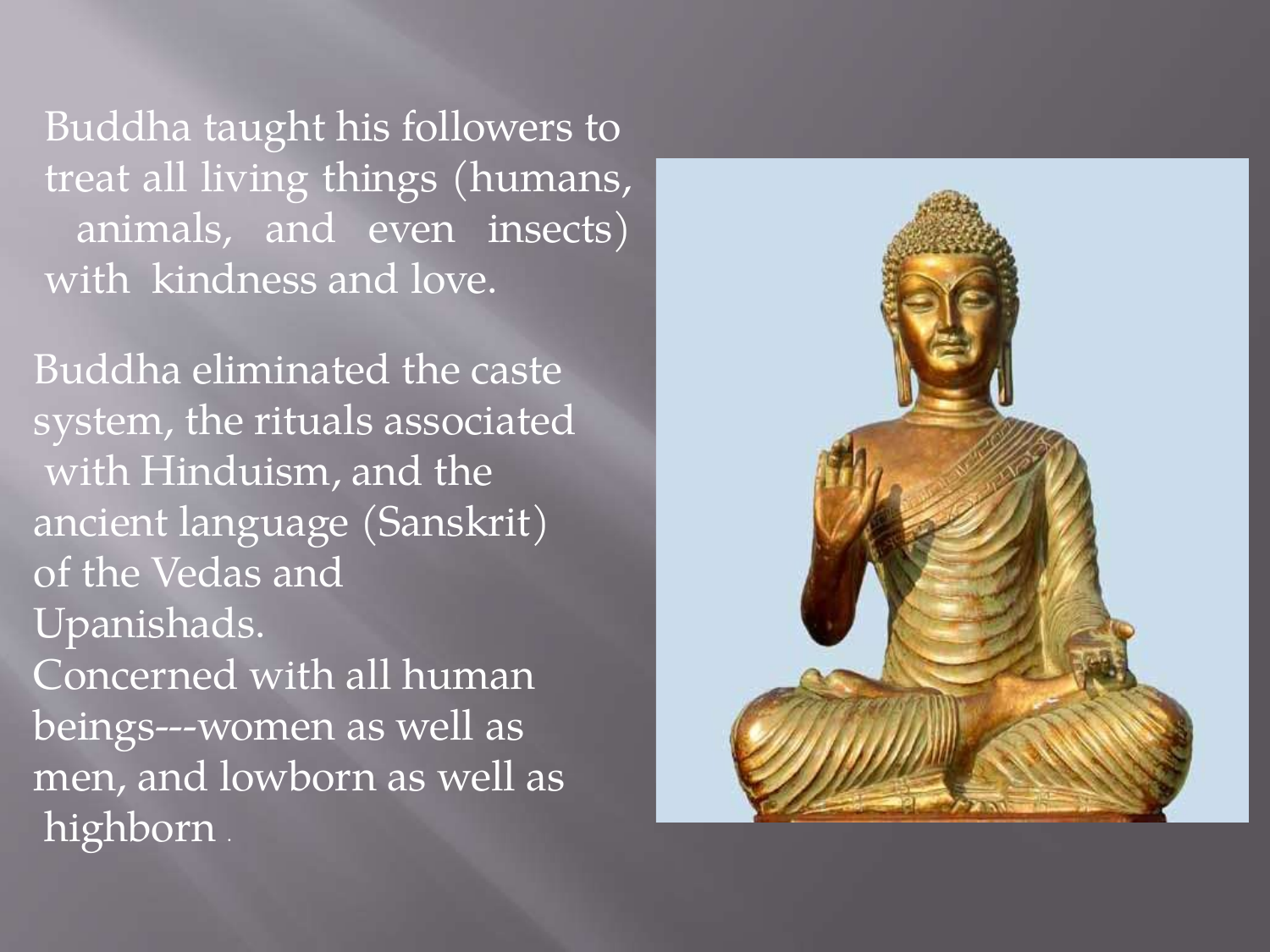

Buddha taught his followers to  treat all living things (humans,  animals, and even insects) with  kindness and love.
Buddha eliminated the caste  system, the rituals associated  with Hinduism, and the  ancient language (Sanskrit)  of the Vedas and  Upanishads.
Concerned with all human  beings---women as well as  men, and lowborn as well as  highborn .